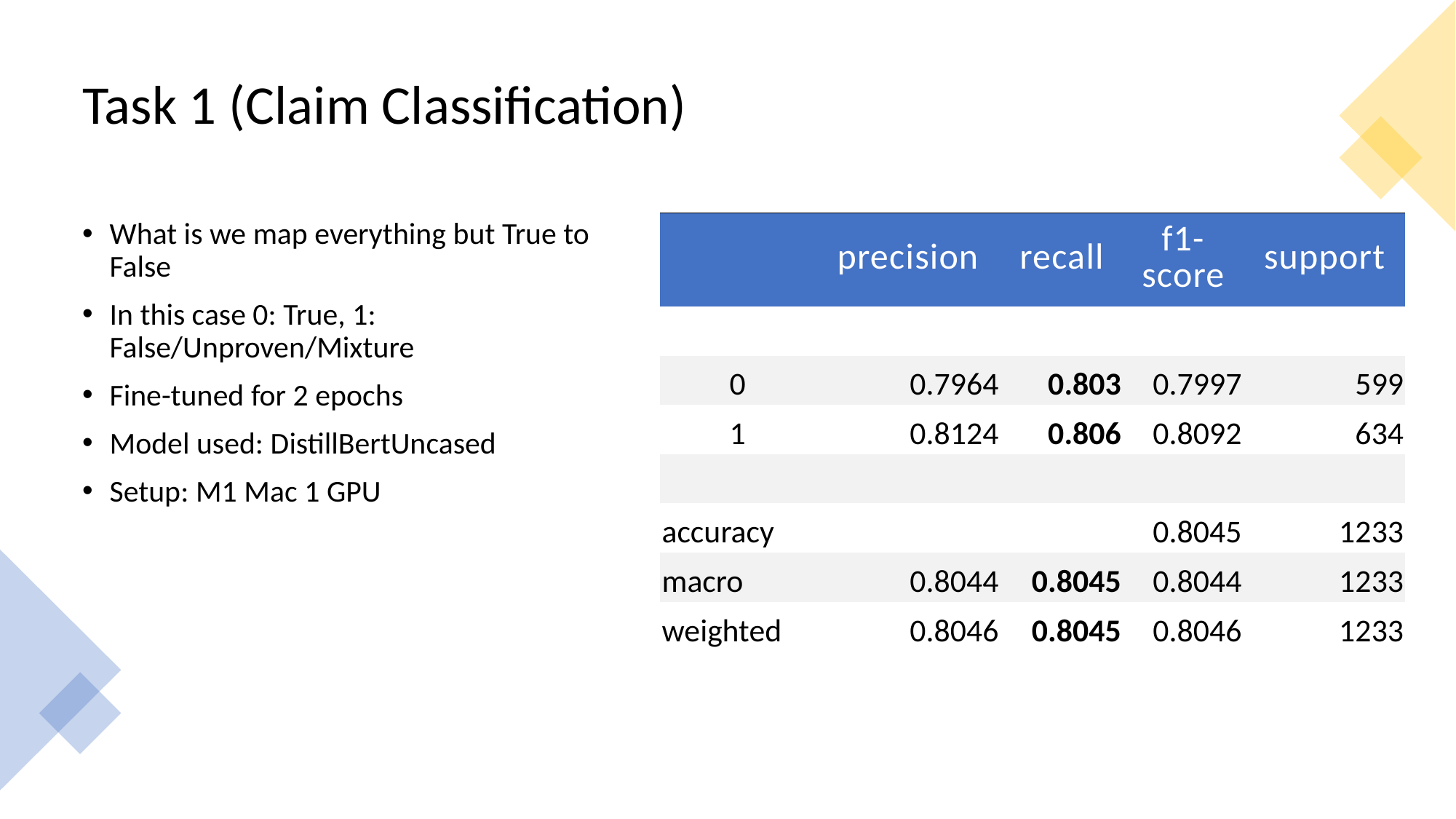

# Task 1 (Claim Classification)
What is we map everything but True to False
In this case 0: True, 1: False/Unproven/Mixture
Fine-tuned for 2 epochs
Model used: DistillBertUncased
Setup: M1 Mac 1 GPU
|  | precision | recall | f1-score | support |
| --- | --- | --- | --- | --- |
|  |  |  |  |  |
| 0 | 0.7964 | 0.803 | 0.7997 | 599 |
| 1 | 0.8124 | 0.806 | 0.8092 | 634 |
|  |  |  |  |  |
| accuracy |  |  | 0.8045 | 1233 |
| macro | 0.8044 | 0.8045 | 0.8044 | 1233 |
| weighted | 0.8046 | 0.8045 | 0.8046 | 1233 |